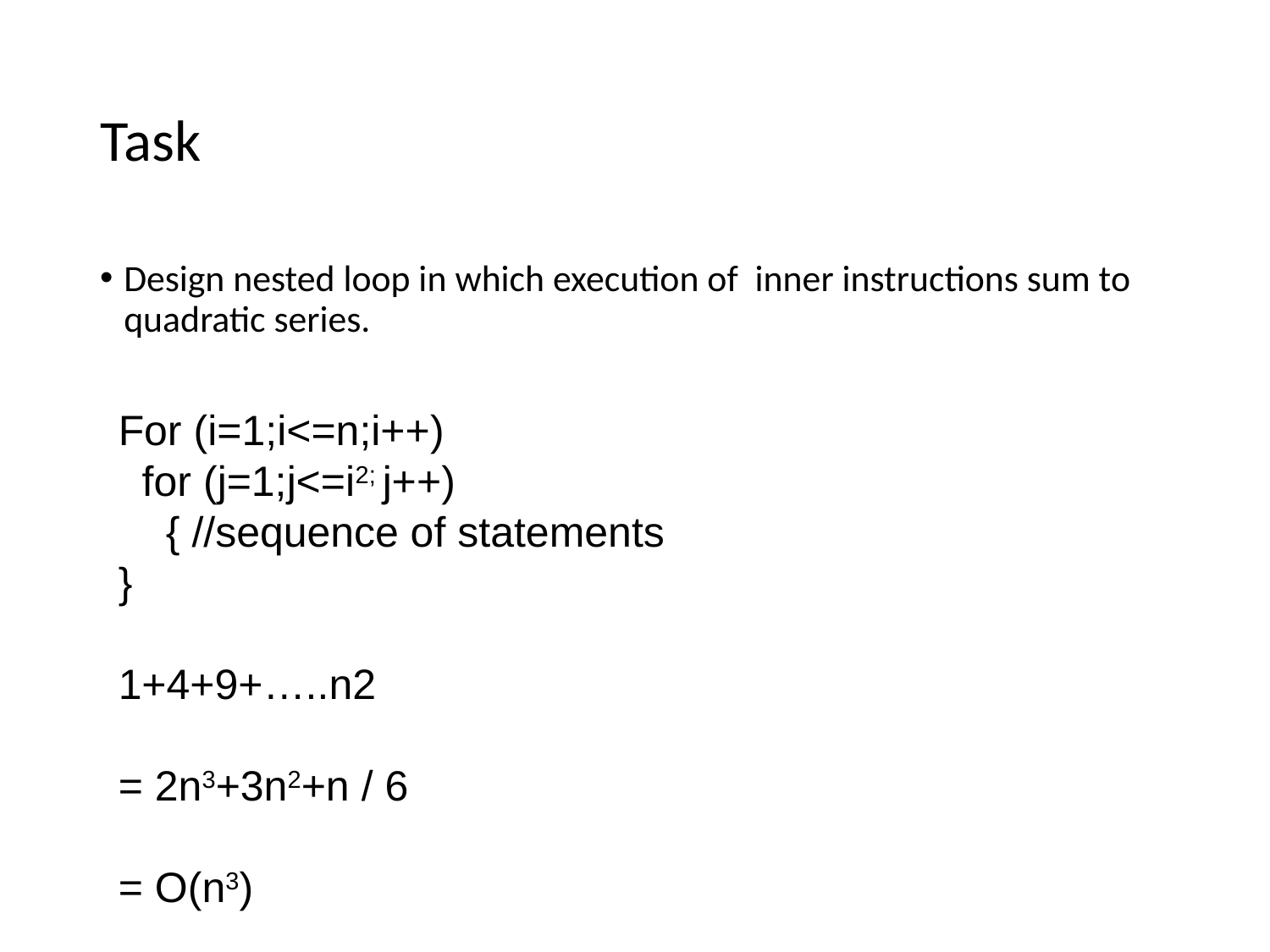

# Task
Design nested loop in which execution of  inner instructions sum to quadratic series.

For (i=1;i<=n;i++)
  for (j=1;j<=i2; j++)
    { //sequence of statements
}

1+4+9+…..n2

= 2n3+3n2+n / 6

= O(n3)